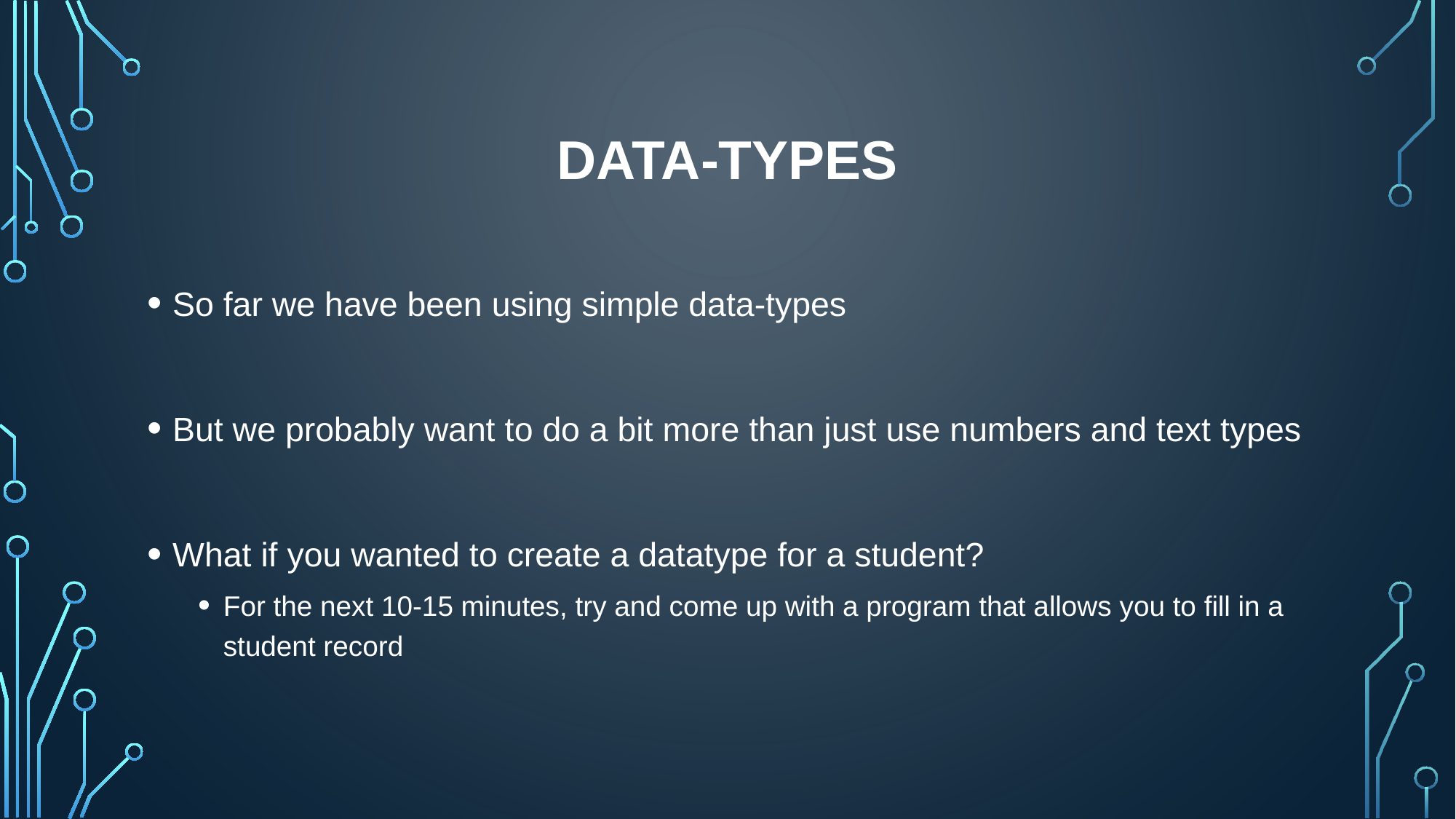

# Data-types
So far we have been using simple data-types

But we probably want to do a bit more than just use numbers and text types

What if you wanted to create a datatype for a student?
For the next 10-15 minutes, try and come up with a program that allows you to fill in a student record